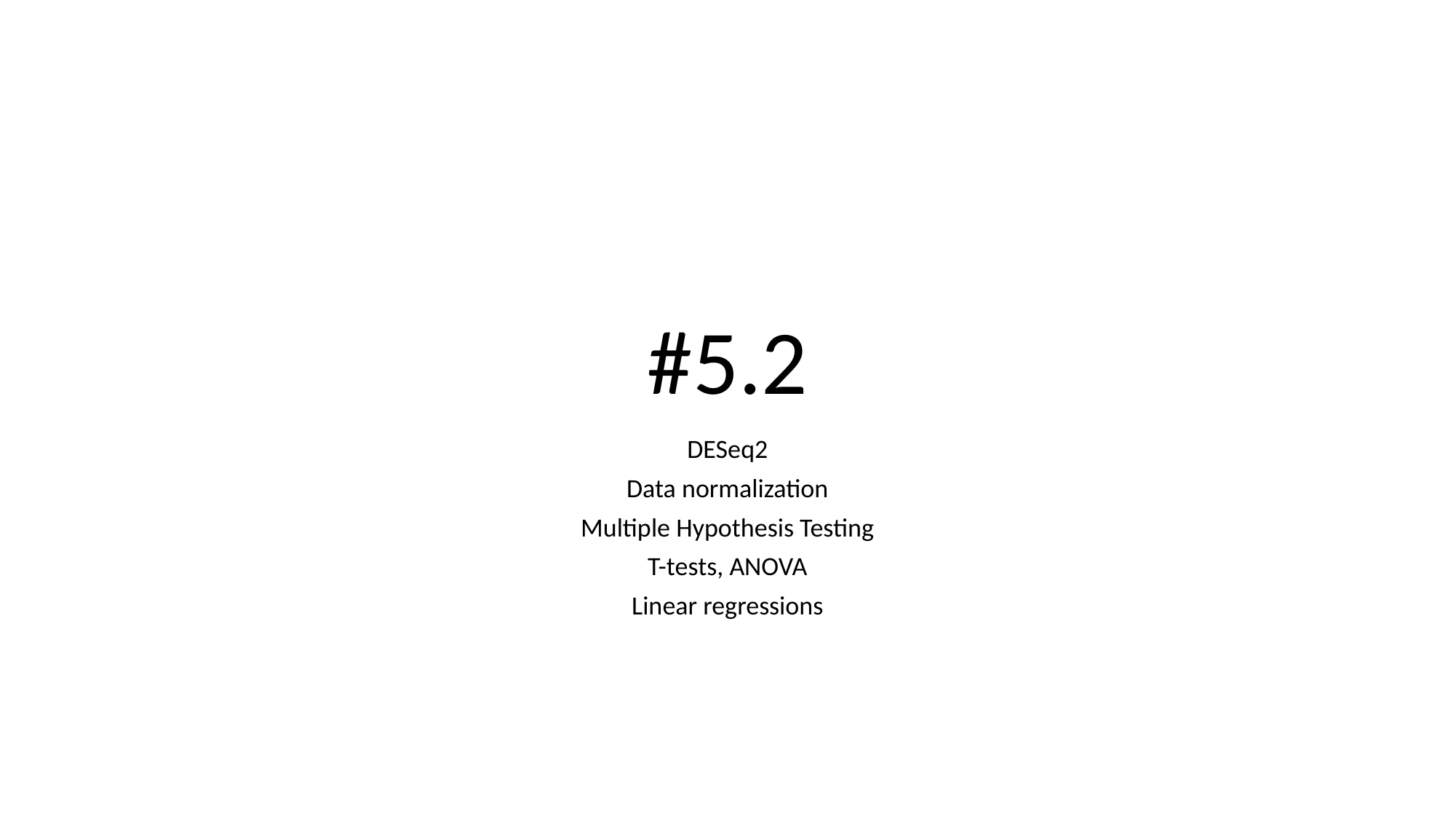

# #5.2
DESeq2
Data normalization
Multiple Hypothesis Testing
T-tests, ANOVA
Linear regressions